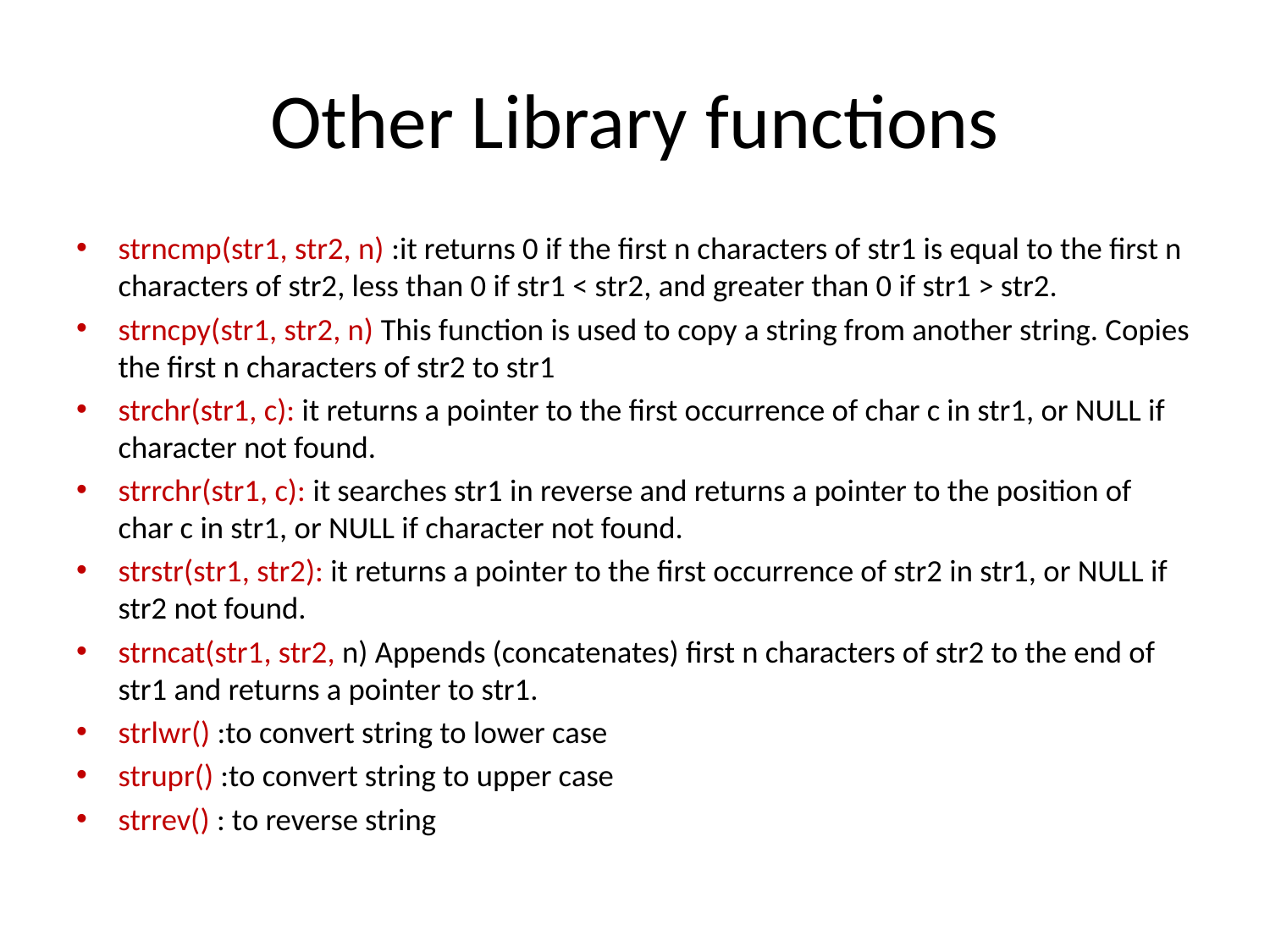

# Other Library functions
strncmp(str1, str2, n) :it returns 0 if the first n characters of str1 is equal to the first n characters of str2, less than 0 if str1 < str2, and greater than 0 if str1 > str2.
strncpy(str1, str2, n) This function is used to copy a string from another string. Copies the first n characters of str2 to str1
strchr(str1, c): it returns a pointer to the first occurrence of char c in str1, or NULL if character not found.
strrchr(str1, c): it searches str1 in reverse and returns a pointer to the position of char c in str1, or NULL if character not found.
strstr(str1, str2): it returns a pointer to the first occurrence of str2 in str1, or NULL if str2 not found.
strncat(str1, str2, n) Appends (concatenates) first n characters of str2 to the end of str1 and returns a pointer to str1.
strlwr() :to convert string to lower case
strupr() :to convert string to upper case
strrev() : to reverse string